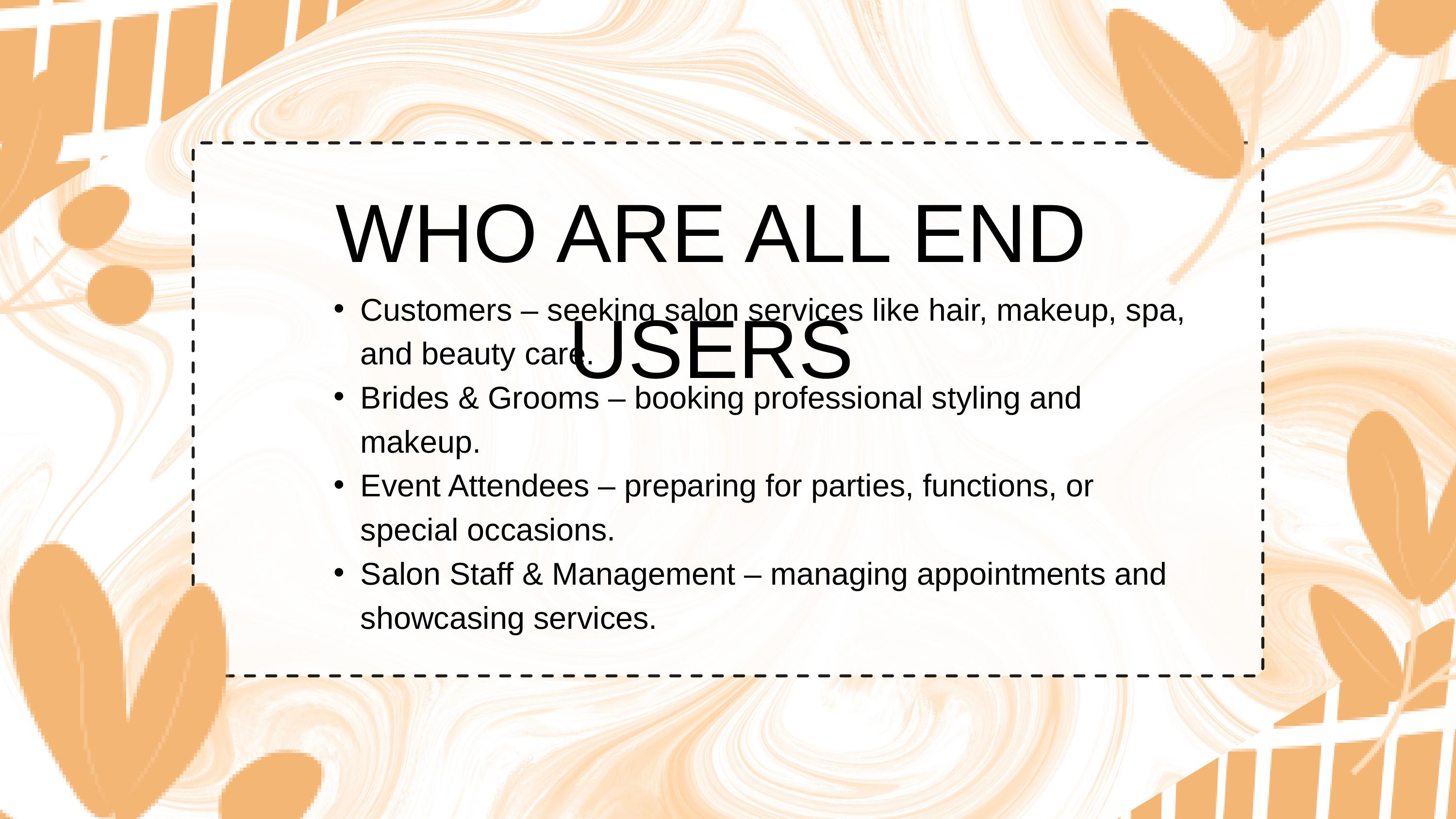

WHO ARE ALL END USERS
Customers – seeking salon services like hair, makeup, spa, and beauty care.
Brides & Grooms – booking professional styling and makeup.
Event Attendees – preparing for parties, functions, or special occasions.
Salon Staff & Management – managing appointments and showcasing services.